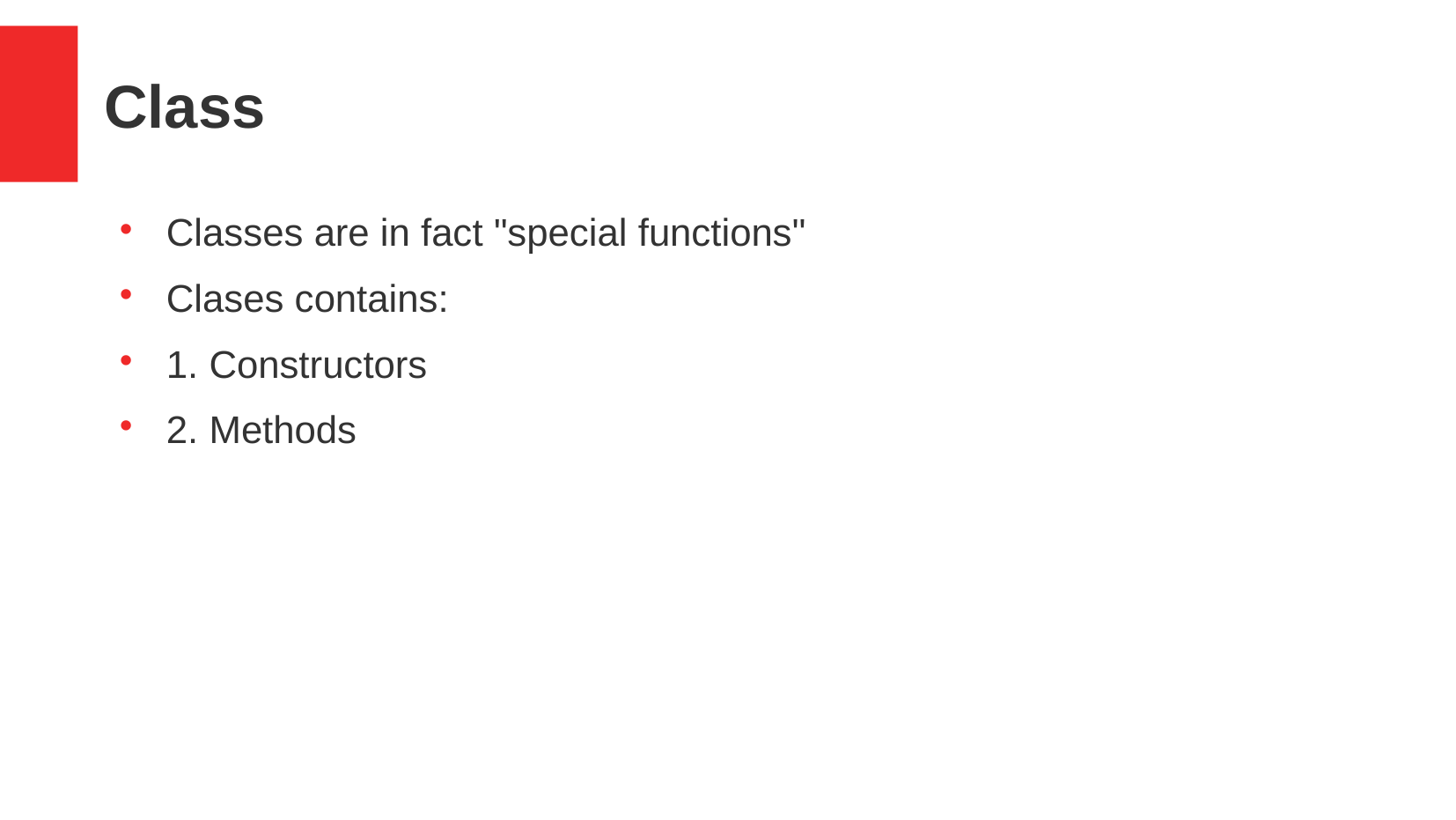

Class
Classes are in fact "special functions"
Clases contains:
1. Constructors
2. Methods